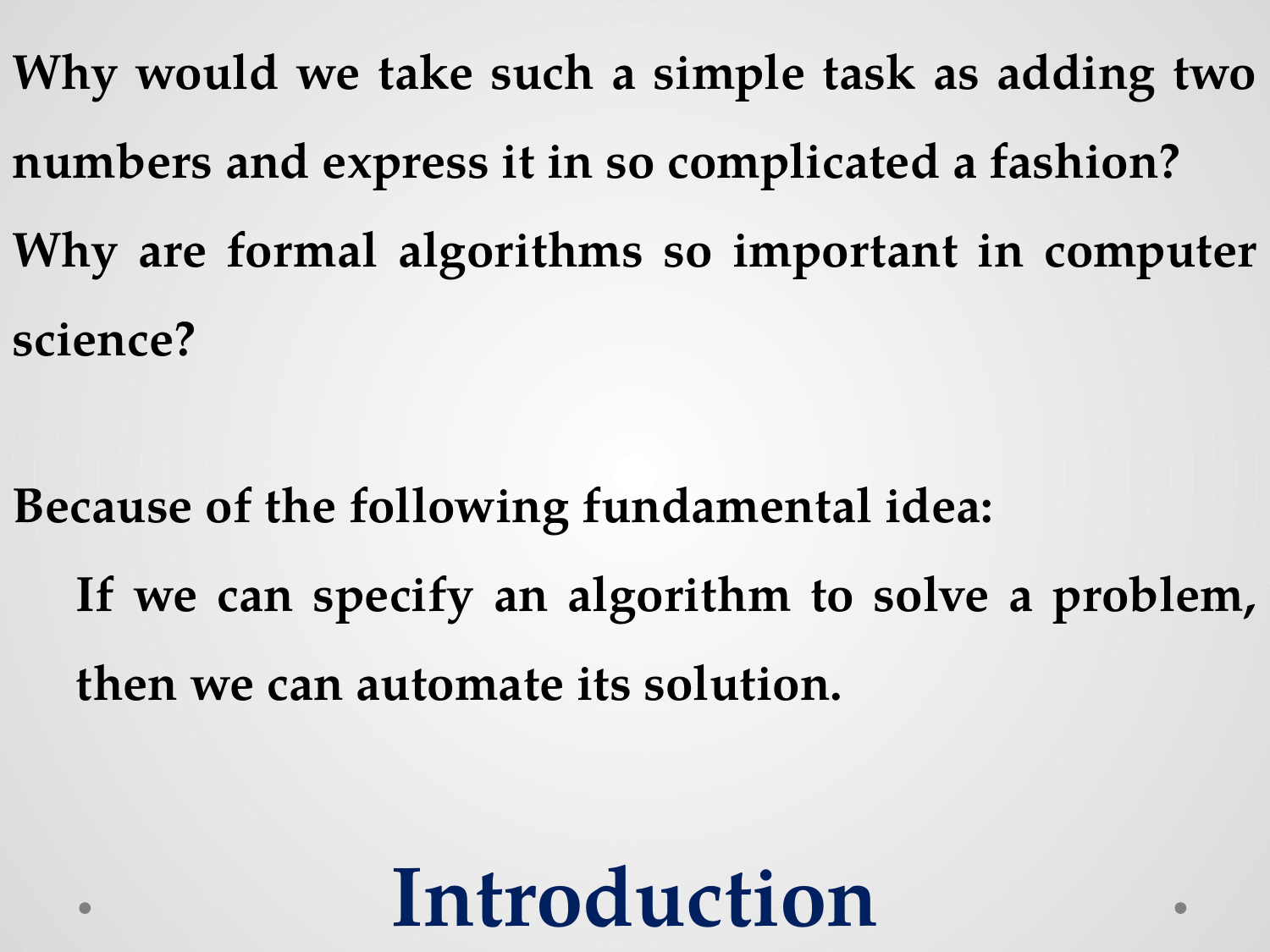

Why would we take such a simple task as adding two numbers and express it in so complicated a fashion?
Why are formal algorithms so important in computer science?
Because of the following fundamental idea:
If we can specify an algorithm to solve a problem, then we can automate its solution.
Introduction